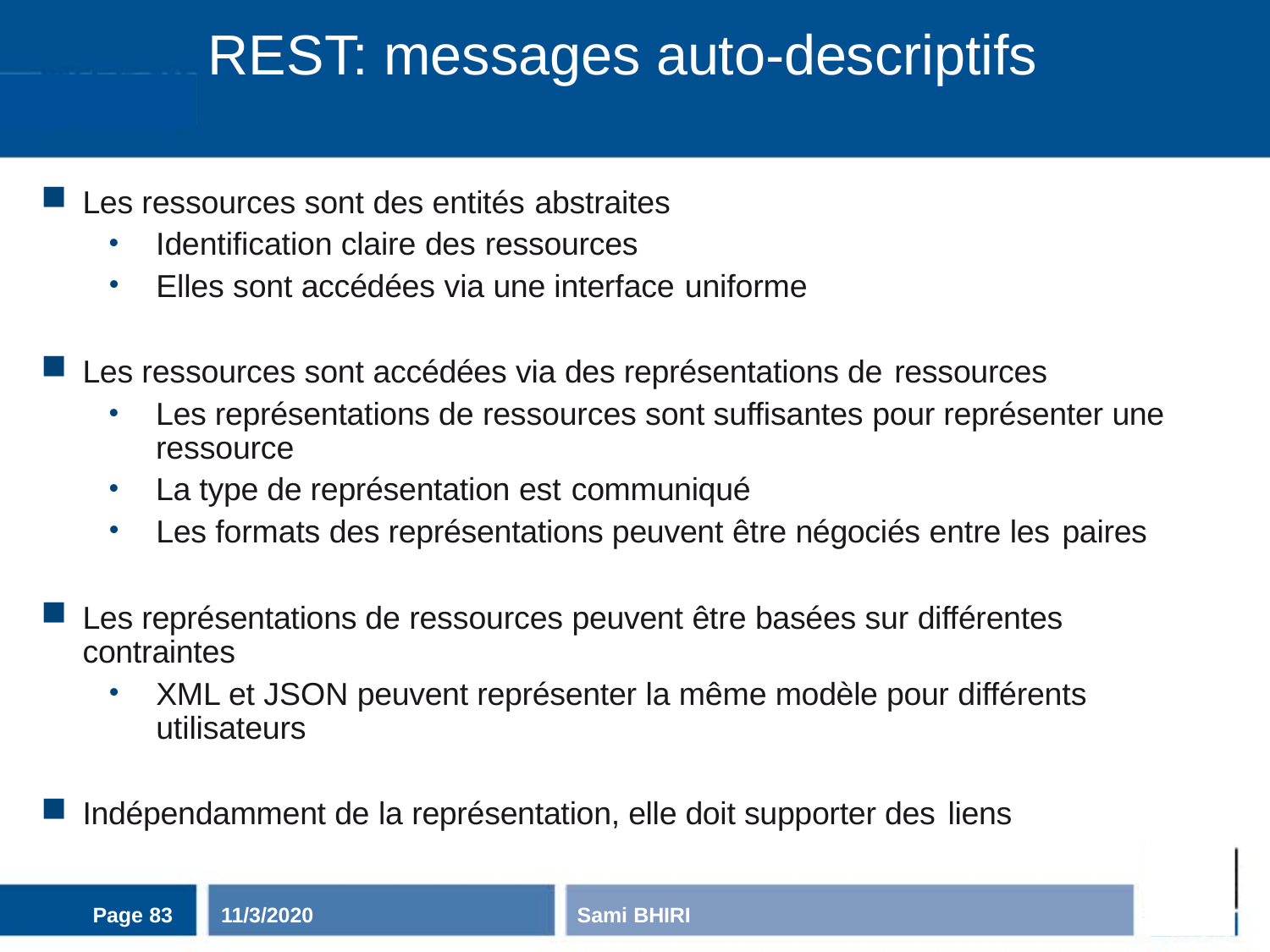

# REST: messages auto-descriptifs

Les ressources sont des entités abstraites
Identification claire des ressources
Elles sont accédées via une interface uniforme

Les ressources sont accédées via des représentations de ressources
Les représentations de ressources sont suffisantes pour représenter une  ressource
La type de représentation est communiqué
Les formats des représentations peuvent être négociés entre les paires

Les représentations de ressources peuvent être basées sur différentes  contraintes
XML et JSON peuvent représenter la même modèle pour différents  utilisateurs

Indépendamment de la représentation, elle doit supporter des liens

Page 83
11/3/2020
Sami BHIRI